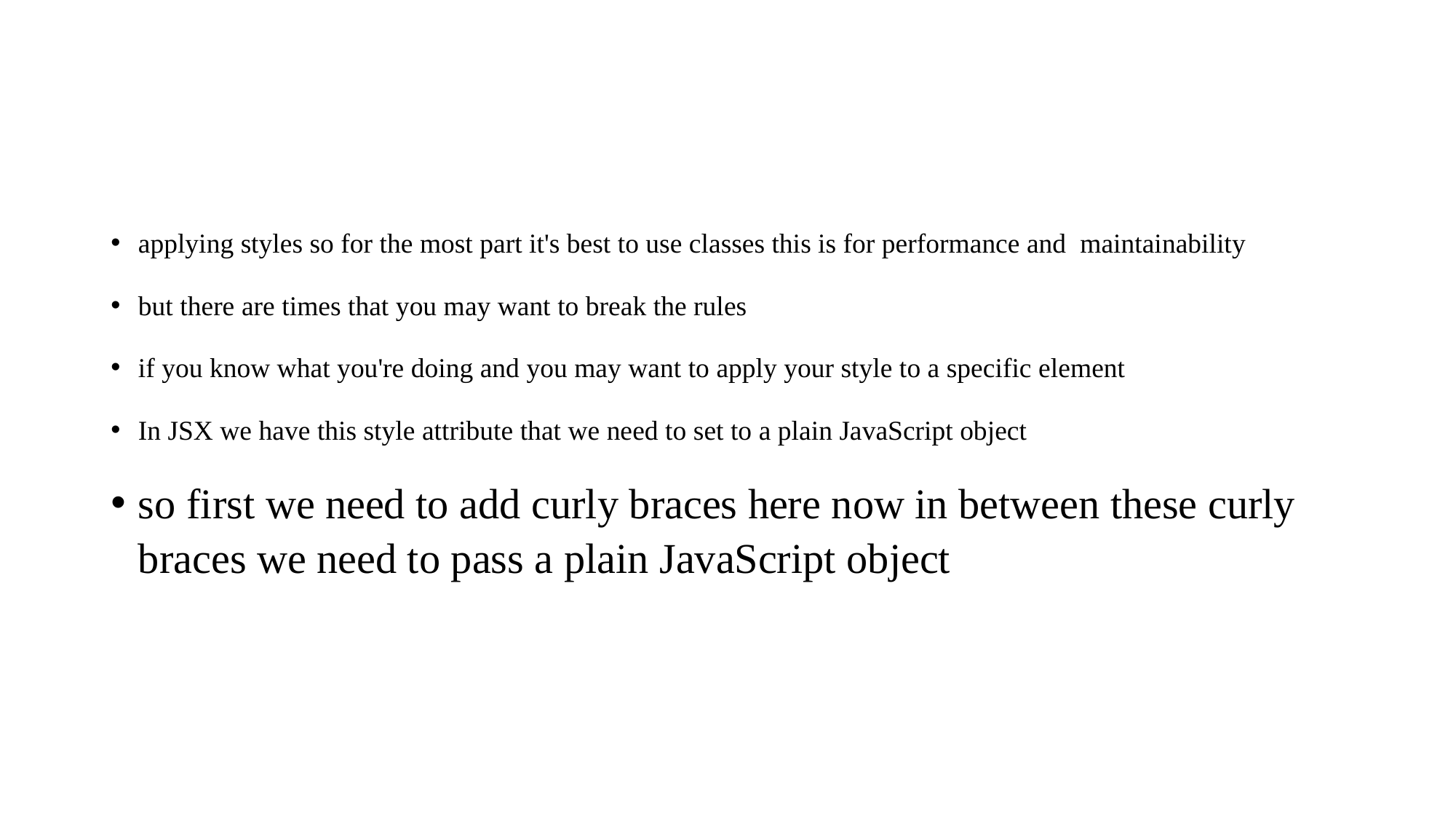

#
applying styles so for the most part it's best to use classes this is for performance and  maintainability
but there are times that you may want to break the rules
if you know what you're doing and you may want to apply your style to a specific element
In JSX we have this style attribute that we need to set to a plain JavaScript object
so first we need to add curly braces here now in between these curly braces we need to pass a plain JavaScript object